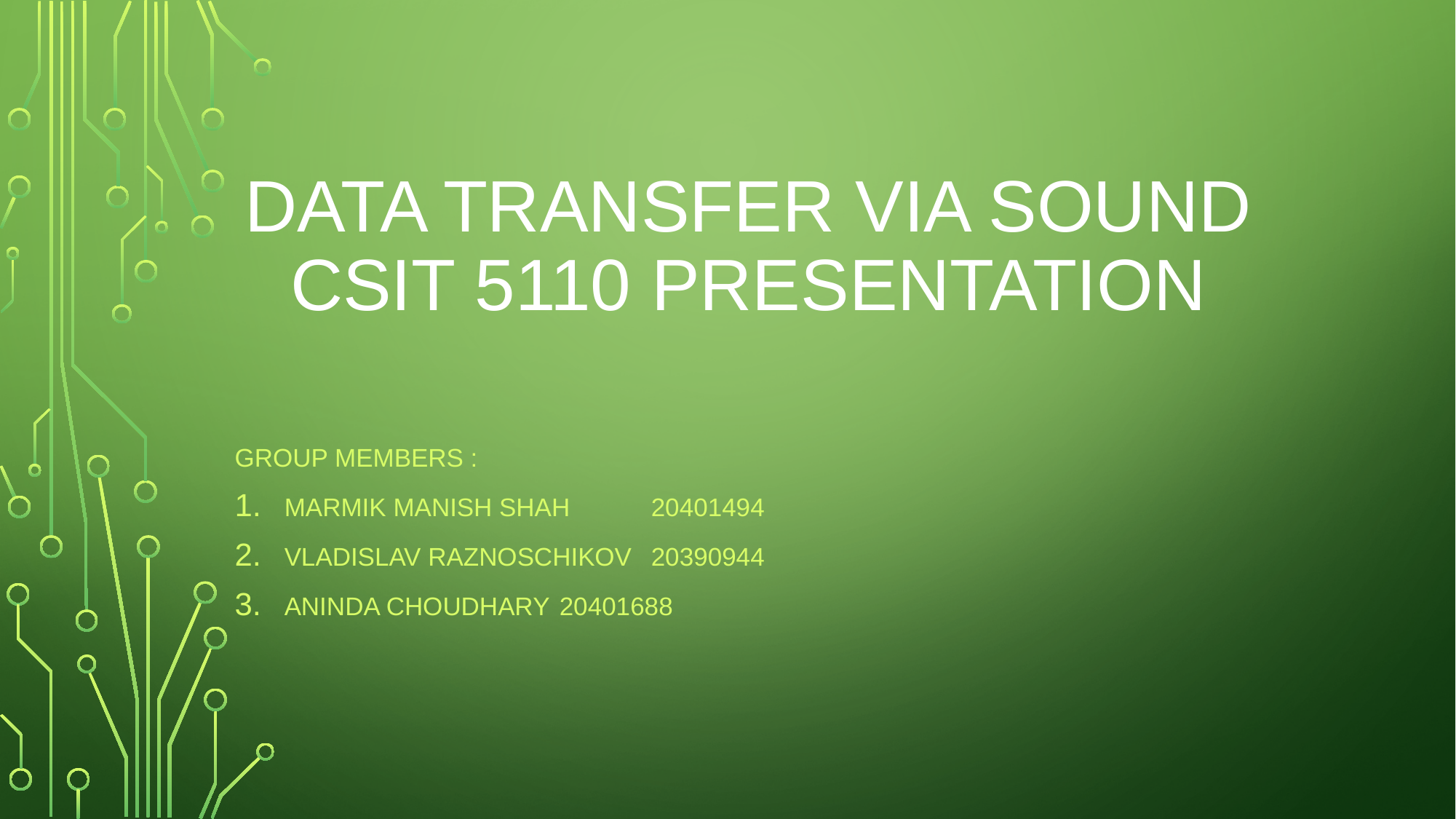

# Data TRANSFER VIA SOUND CSIT 5110 Presentation
Group members :
Marmik MANISH SHAH		20401494
Vladislav RAZNOSCHIKOV		20390944
Aninda Choudhary			20401688